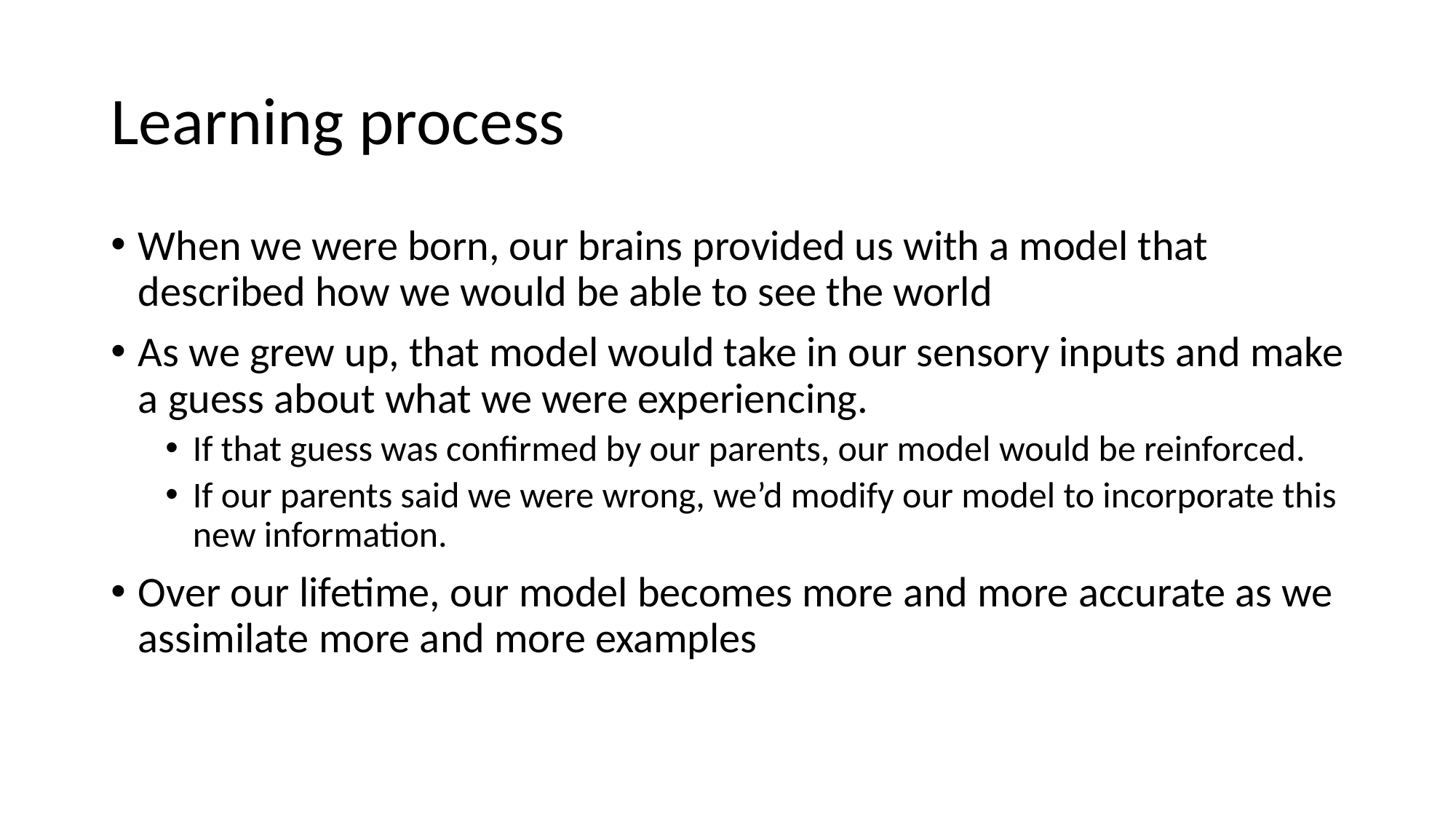

# Learning process
When we were born, our brains provided us with a model that described how we would be able to see the world
As we grew up, that model would take in our sensory inputs and make a guess about what we were experiencing.
If that guess was confirmed by our parents, our model would be reinforced.
If our parents said we were wrong, we’d modify our model to incorporate this new information.
Over our lifetime, our model becomes more and more accurate as we assimilate more and more examples